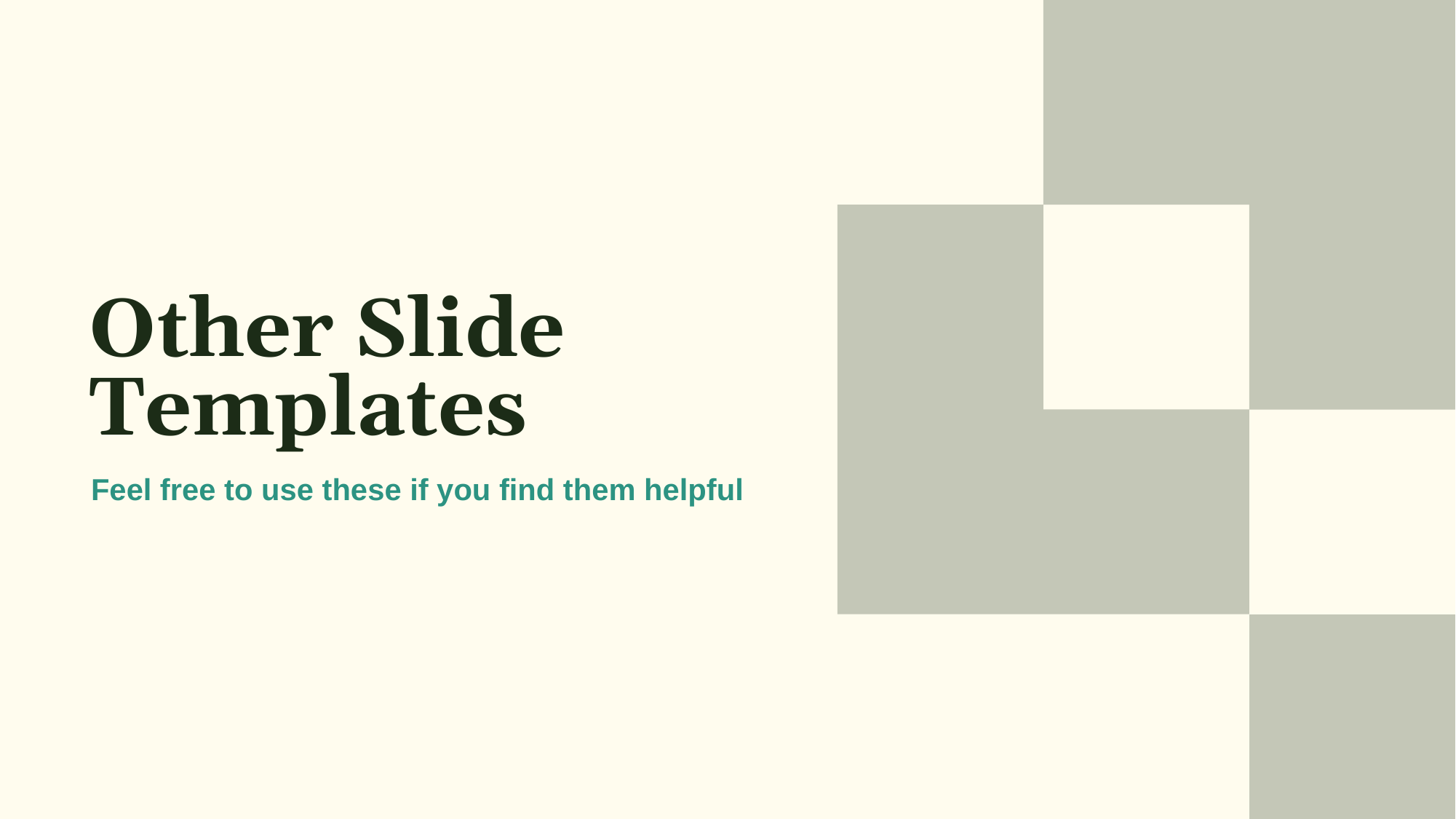

# Other Slide Templates
Feel free to use these if you find them helpful